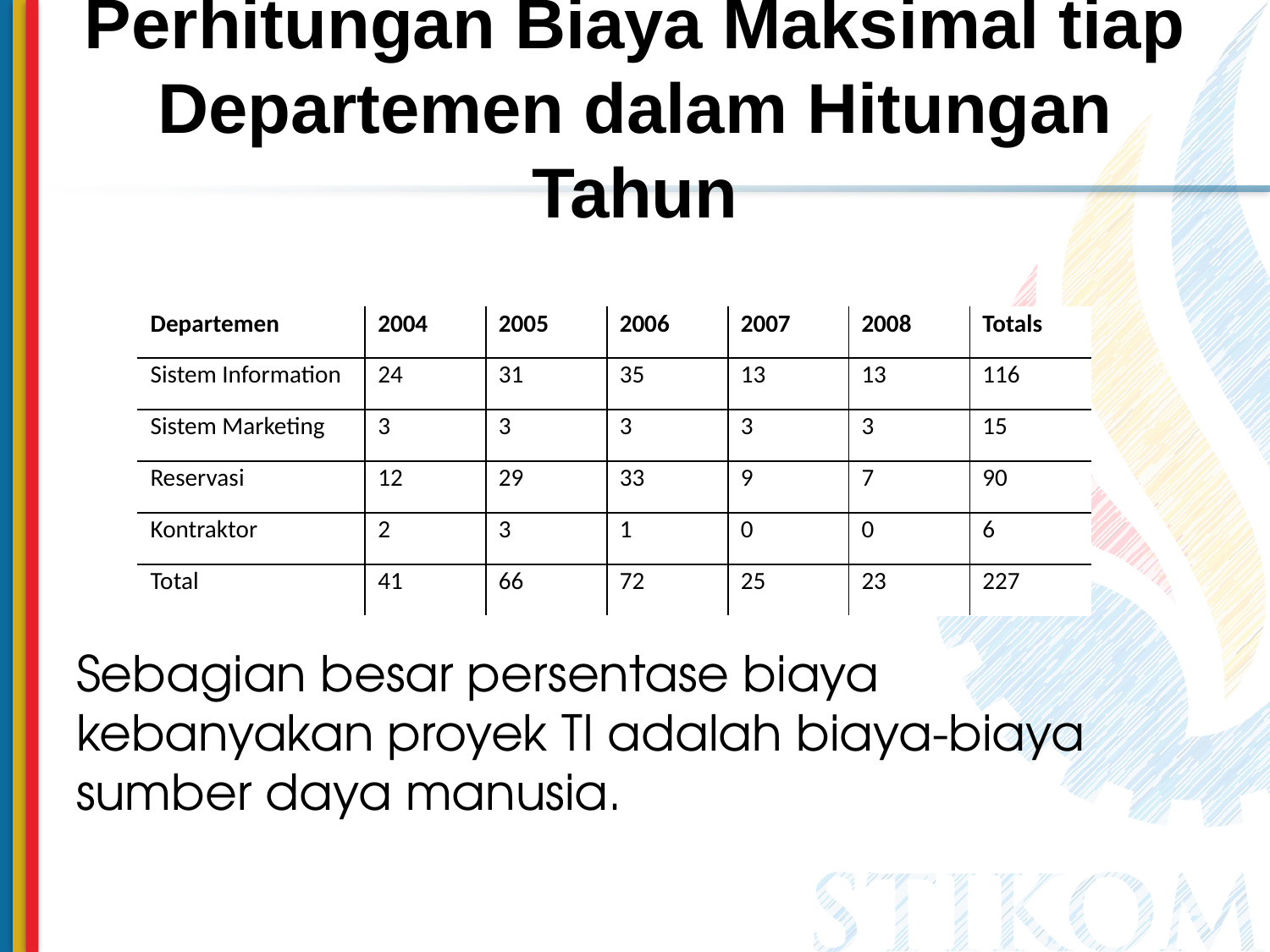

# Perhitungan Biaya Maksimal tiap Departemen dalam Hitungan Tahun

Sebagian besar persentase biaya  kebanyakan proyek TI adalah biaya-biaya sumber daya manusia.
| Departemen | 2004 | 2005 | 2006 | 2007 | 2008 | Totals |
| --- | --- | --- | --- | --- | --- | --- |
| Sistem Information | 24 | 31 | 35 | 13 | 13 | 116 |
| Sistem Marketing | 3 | 3 | 3 | 3 | 3 | 15 |
| Reservasi | 12 | 29 | 33 | 9 | 7 | 90 |
| Kontraktor | 2 | 3 | 1 | 0 | 0 | 6 |
| Total | 41 | 66 | 72 | 25 | 23 | 227 |